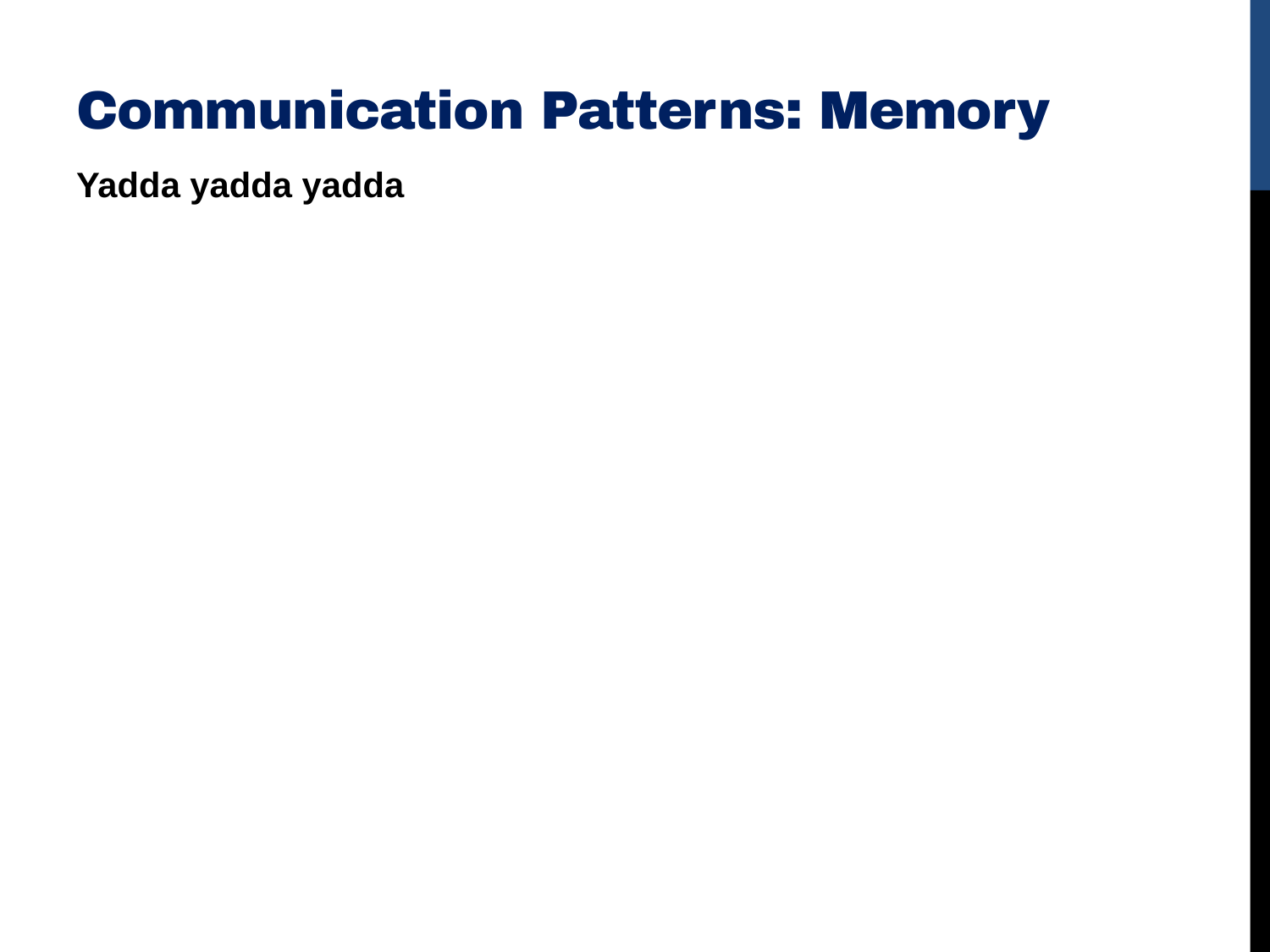

# Communication Patterns: Memory
Yadda yadda yadda